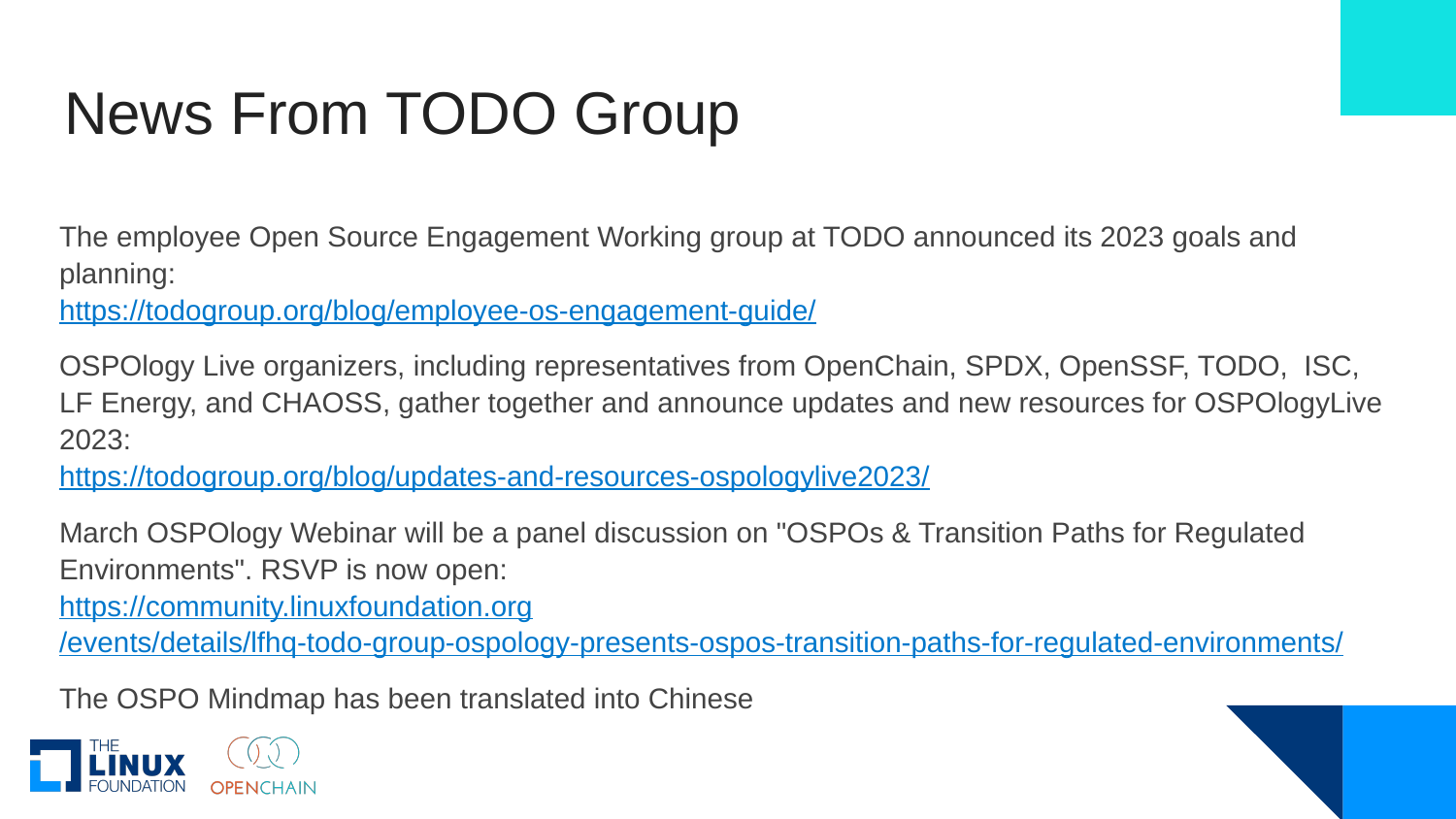

# News From TODO Group
The employee Open Source Engagement Working group at TODO announced its 2023 goals and planning:
https://todogroup.org/blog/employee-os-engagement-guide/
OSPOlogy Live organizers, including representatives from OpenChain, SPDX, OpenSSF, TODO,  ISC, LF Energy, and CHAOSS, gather together and announce updates and new resources for OSPOlogyLive 2023:
https://todogroup.org/blog/updates-and-resources-ospologylive2023/
March OSPOlogy Webinar will be a panel discussion on "OSPOs & Transition Paths for Regulated Environments". RSVP is now open:
https://community.linuxfoundation.org/events/details/lfhq-todo-group-ospology-presents-ospos-transition-paths-for-regulated-environments/
The OSPO Mindmap has been translated into Chinese